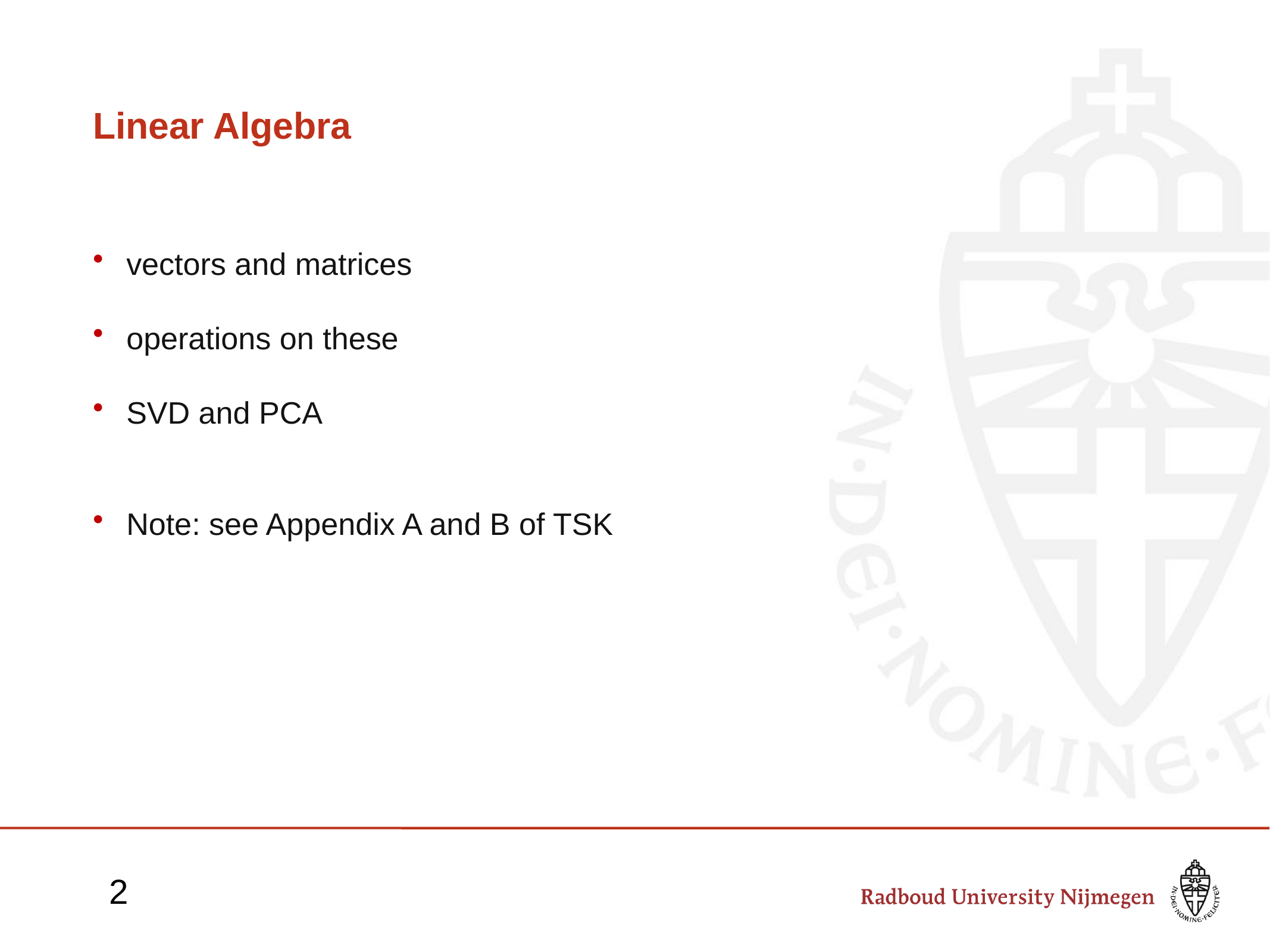

# Linear Algebra

vectors and matrices

operations on these

SVD and PCA

Note: see Appendix A and B of TSK
2